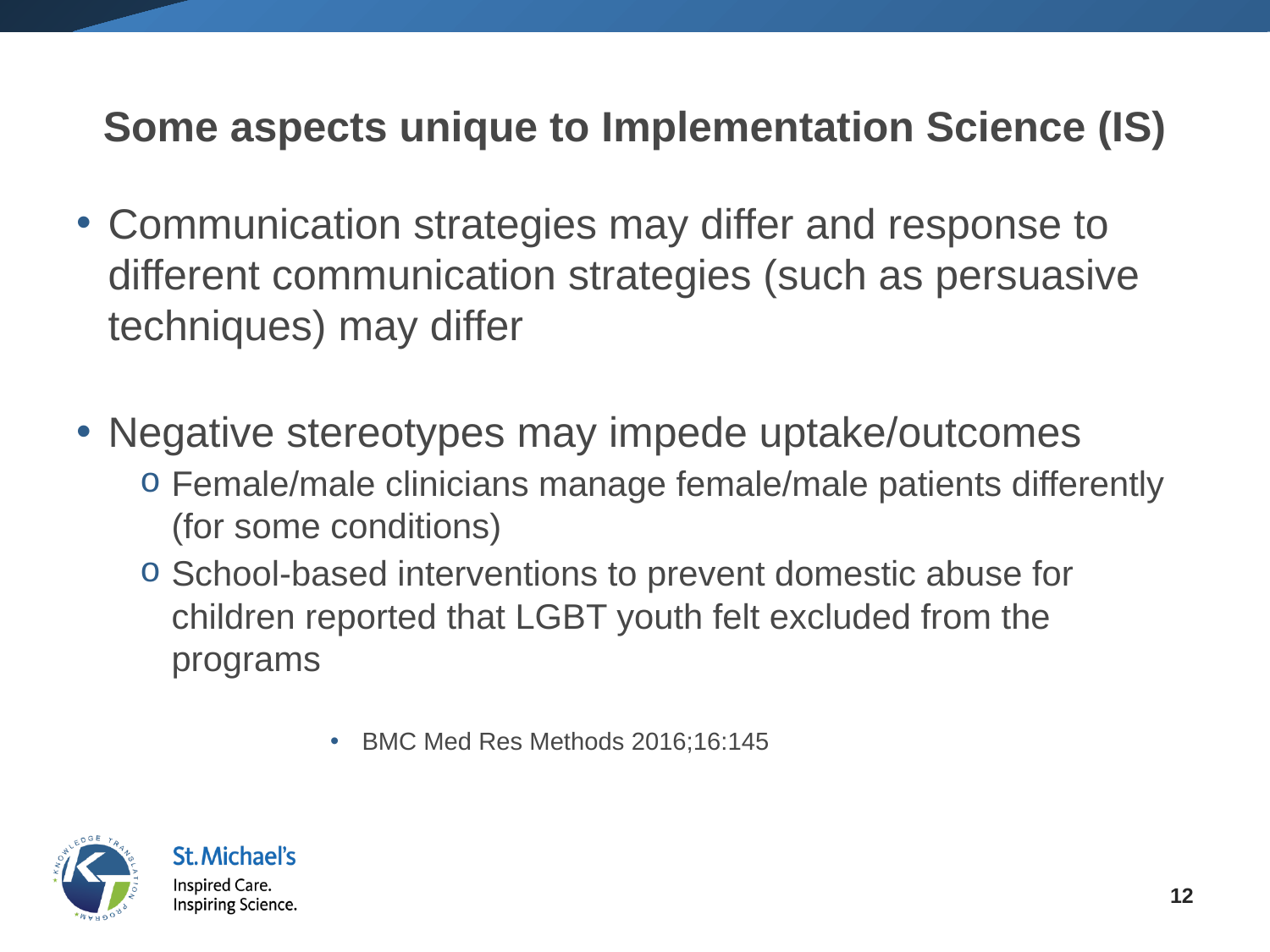

# Some aspects unique to Implementation Science (IS)
Communication strategies may differ and response to different communication strategies (such as persuasive techniques) may differ
Negative stereotypes may impede uptake/outcomes
Female/male clinicians manage female/male patients differently (for some conditions)
School-based interventions to prevent domestic abuse for children reported that LGBT youth felt excluded from the programs
BMC Med Res Methods 2016;16:145

12